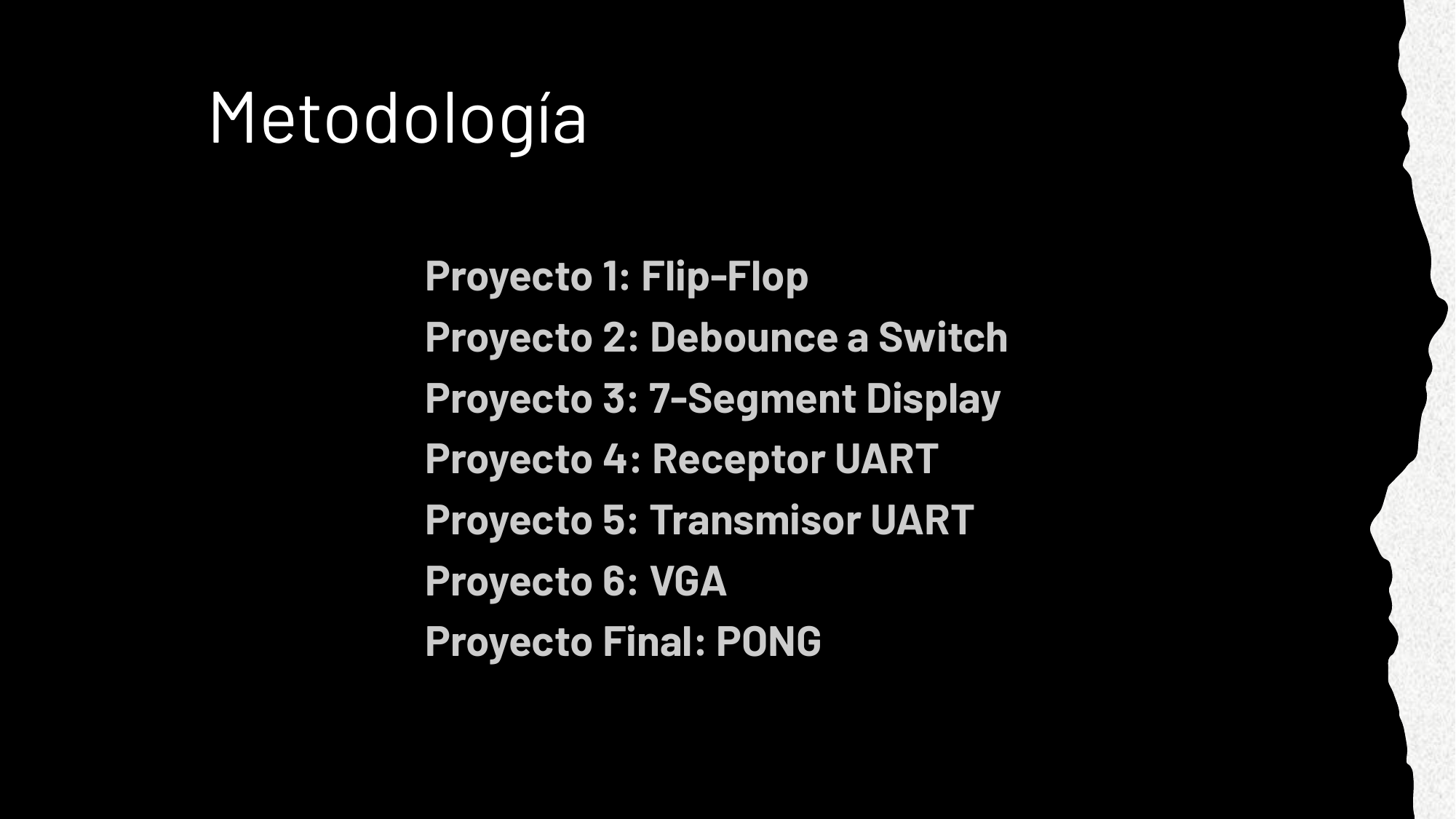

# Metodología
Proyecto 1: Flip-Flop
Proyecto 2: Debounce a Switch
Proyecto 3: 7-Segment Display
Proyecto 4: Receptor UART
Proyecto 5: Transmisor UART
Proyecto 6: VGA
Proyecto Final: PONG